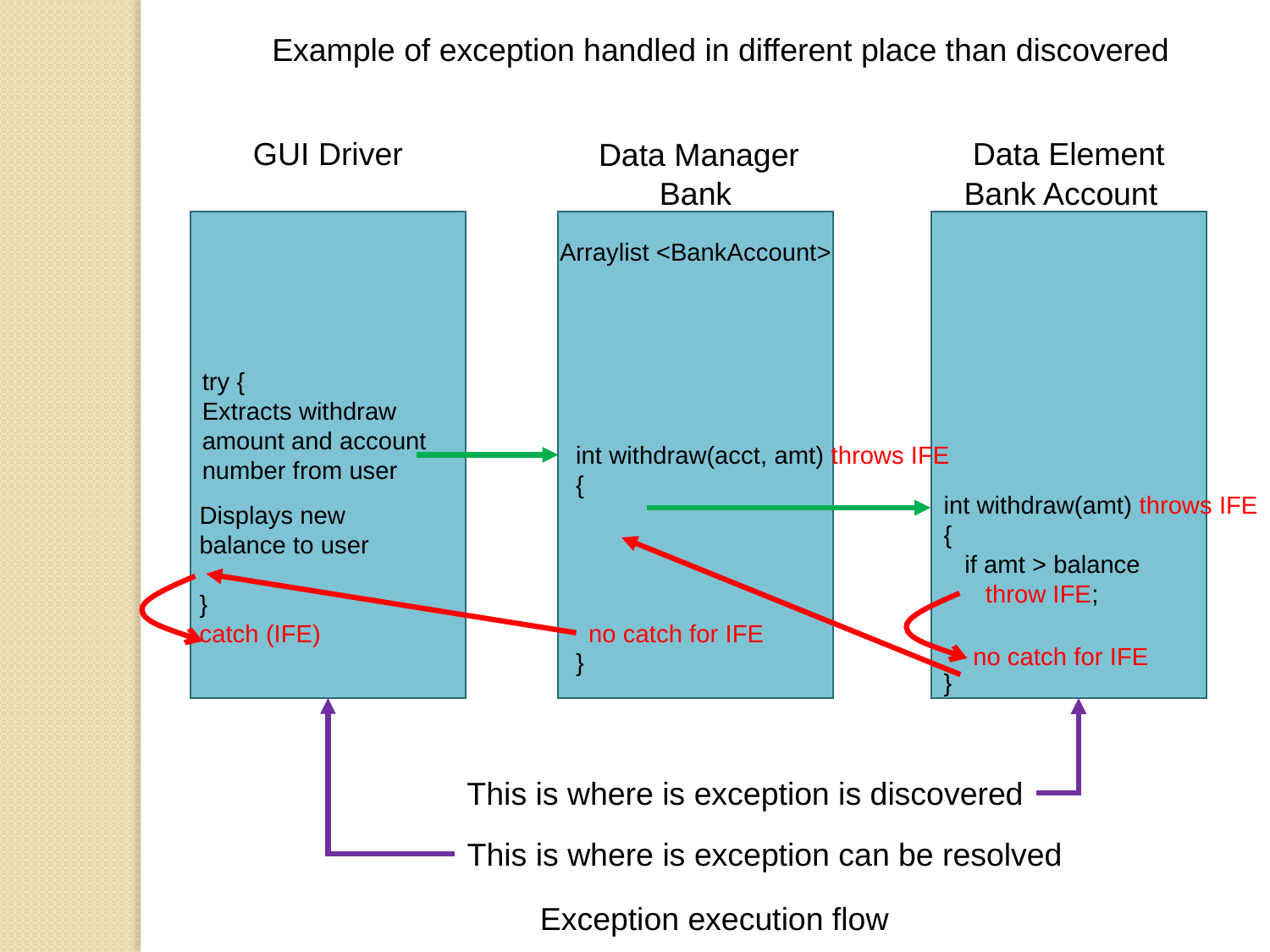

Example of exception handled in different place than discovered
GUI Driver
Data Element
Data Manager
Bank
Bank Account

Arraylist <BankAccount>
try {
Extracts withdraw amount and account number from user
int withdraw(acct, amt) throws IFE
{

}

int withdraw(amt) throws IFE
{
   if amt > balance
      throw IFE;

}
Displays new balance to user

}
catch (IFE)

no catch for IFE
no catch for IFE
This is where is exception is discovered
This is where is exception can be resolved
Exception execution flow